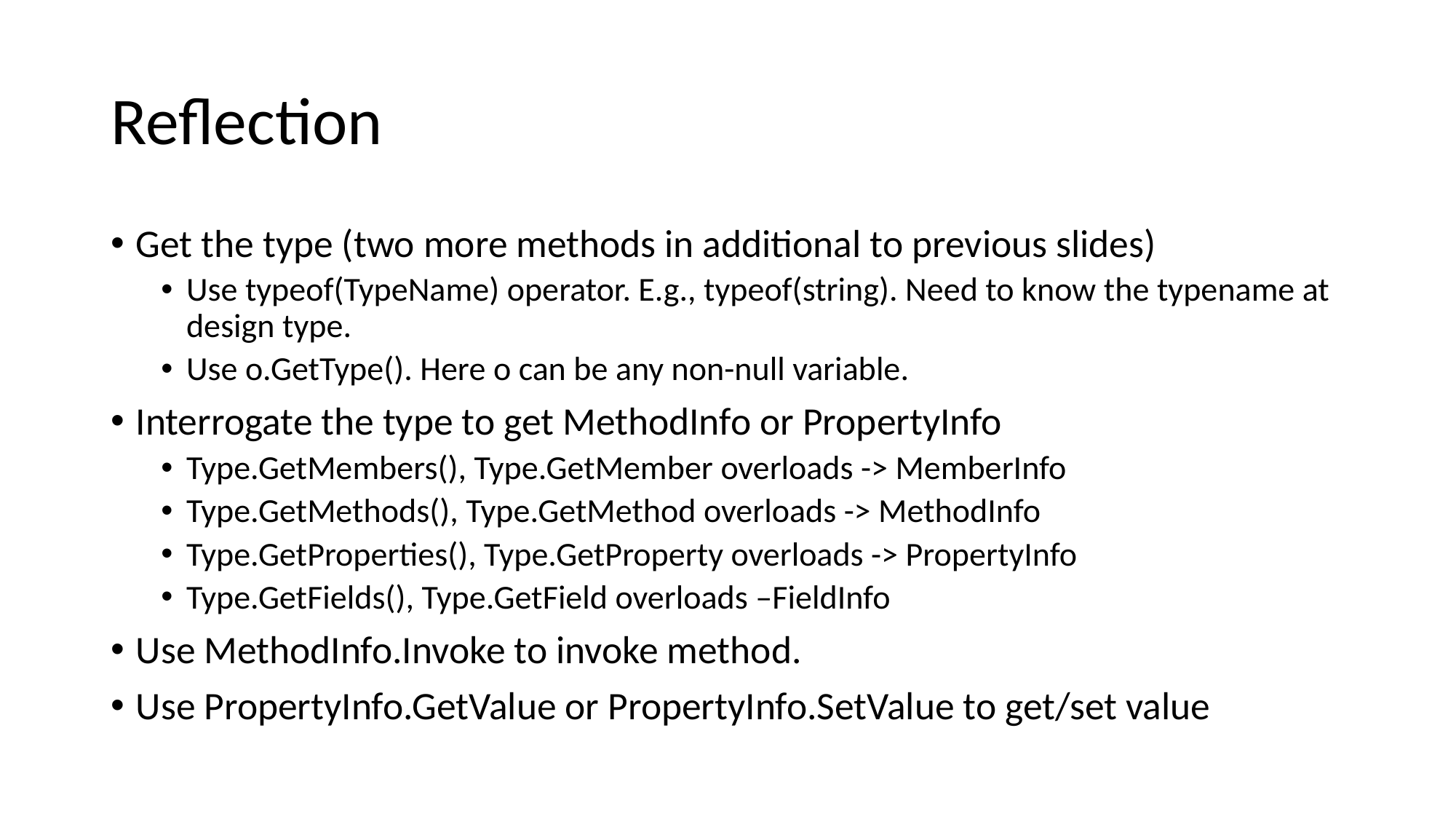

# Reflection
Get the type (two more methods in additional to previous slides)
Use typeof(TypeName) operator. E.g., typeof(string). Need to know the typename at design type.
Use o.GetType(). Here o can be any non-null variable.
Interrogate the type to get MethodInfo or PropertyInfo
Type.GetMembers(), Type.GetMember overloads -> MemberInfo
Type.GetMethods(), Type.GetMethod overloads -> MethodInfo
Type.GetProperties(), Type.GetProperty overloads -> PropertyInfo
Type.GetFields(), Type.GetField overloads –FieldInfo
Use MethodInfo.Invoke to invoke method.
Use PropertyInfo.GetValue or PropertyInfo.SetValue to get/set value